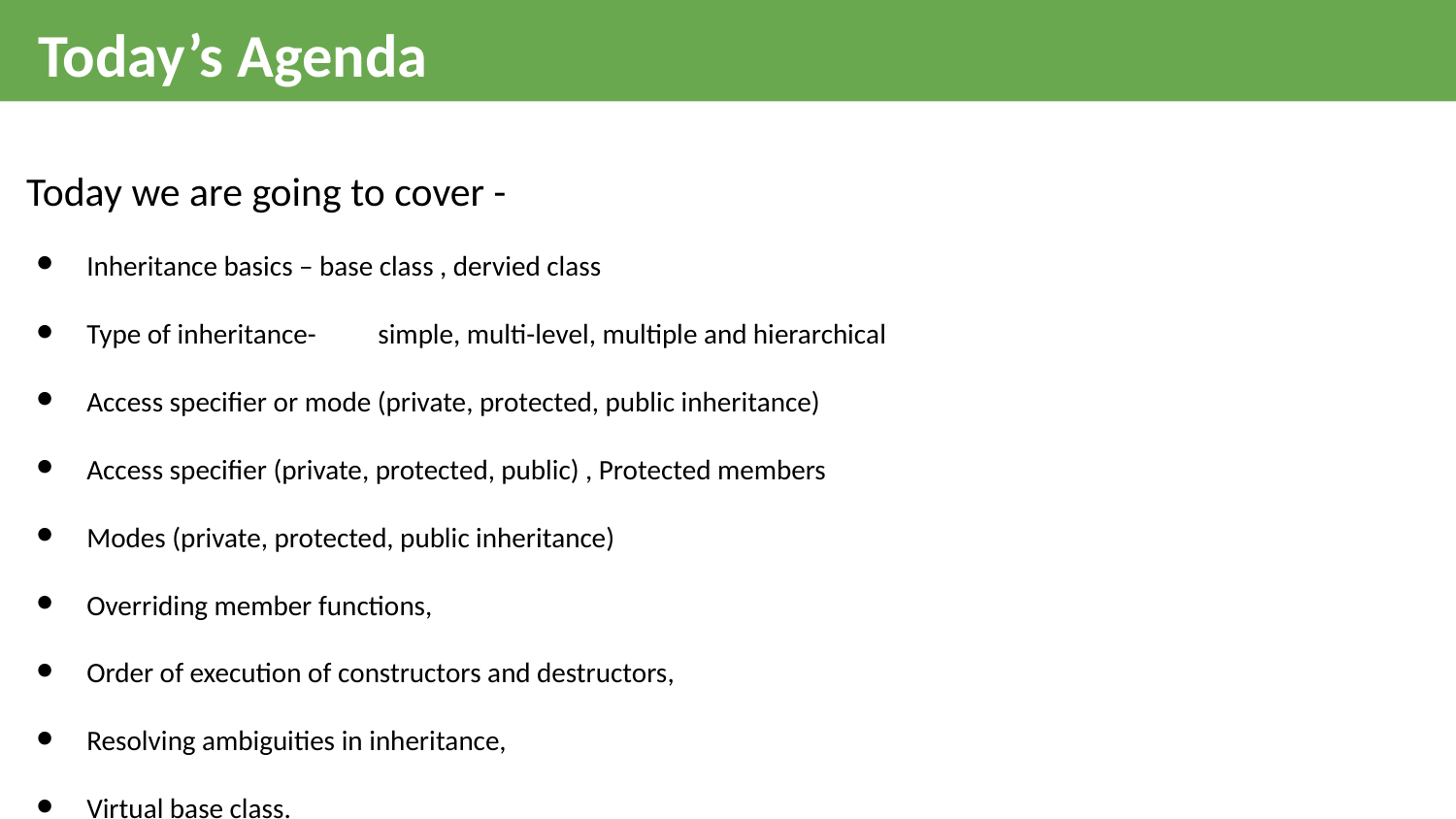

Today’s Agenda
Today we are going to cover -
Inheritance basics – base class , dervied class
Type of inheritance- 	simple, multi-level, multiple and hierarchical
Access specifier or mode (private, protected, public inheritance)
Access specifier (private, protected, public) , Protected members
Modes (private, protected, public inheritance)
Overriding member functions,
Order of execution of constructors and destructors,
Resolving ambiguities in inheritance,
Virtual base class.